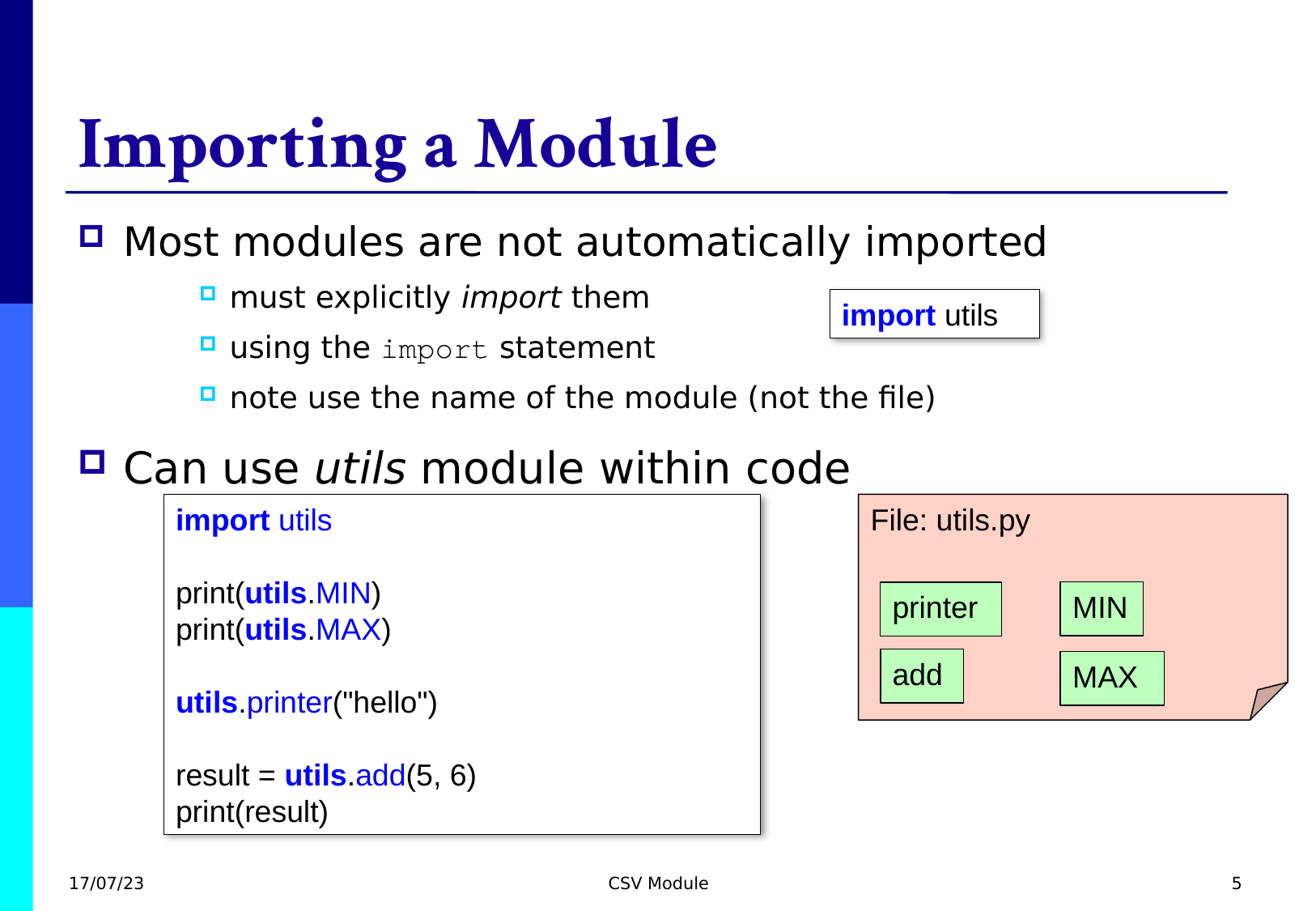

# Importing a Module
Most modules are not automatically imported
must explicitly import them
using the import statement
note use the name of the module (not the file)
Can use utils module within code

import utils
import utils
print(utils.MIN)
print(utils.MAX)
utils.printer("hello")
result = utils.add(5, 6)
print(result)
File: utils.py
MIN
printer
add
MAX
17/07/23
CSV Module
5